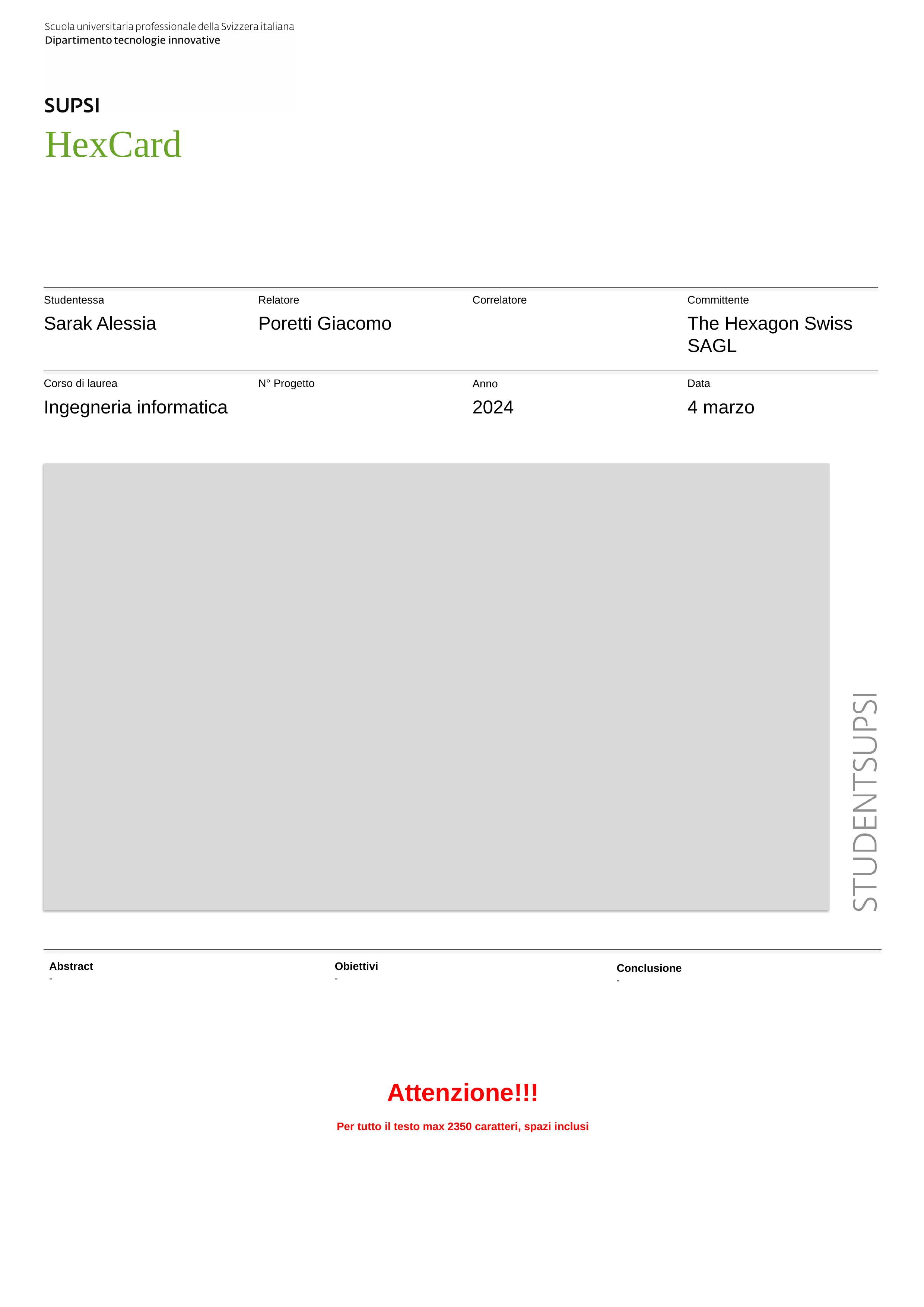

# HexCard
Studentessa
Relatore
Correlatore
Committente
Sarak Alessia
Poretti Giacomo

The Hexagon Swiss SAGL
Corso di laurea
N° Progetto
Data
Anno
Ingegneria informatica

2024
4 marzo

Abstract
-
Obiettivi
-
Conclusione
-
Attenzione!!!

Per tutto il testo max 2350 caratteri, spazi inclusi